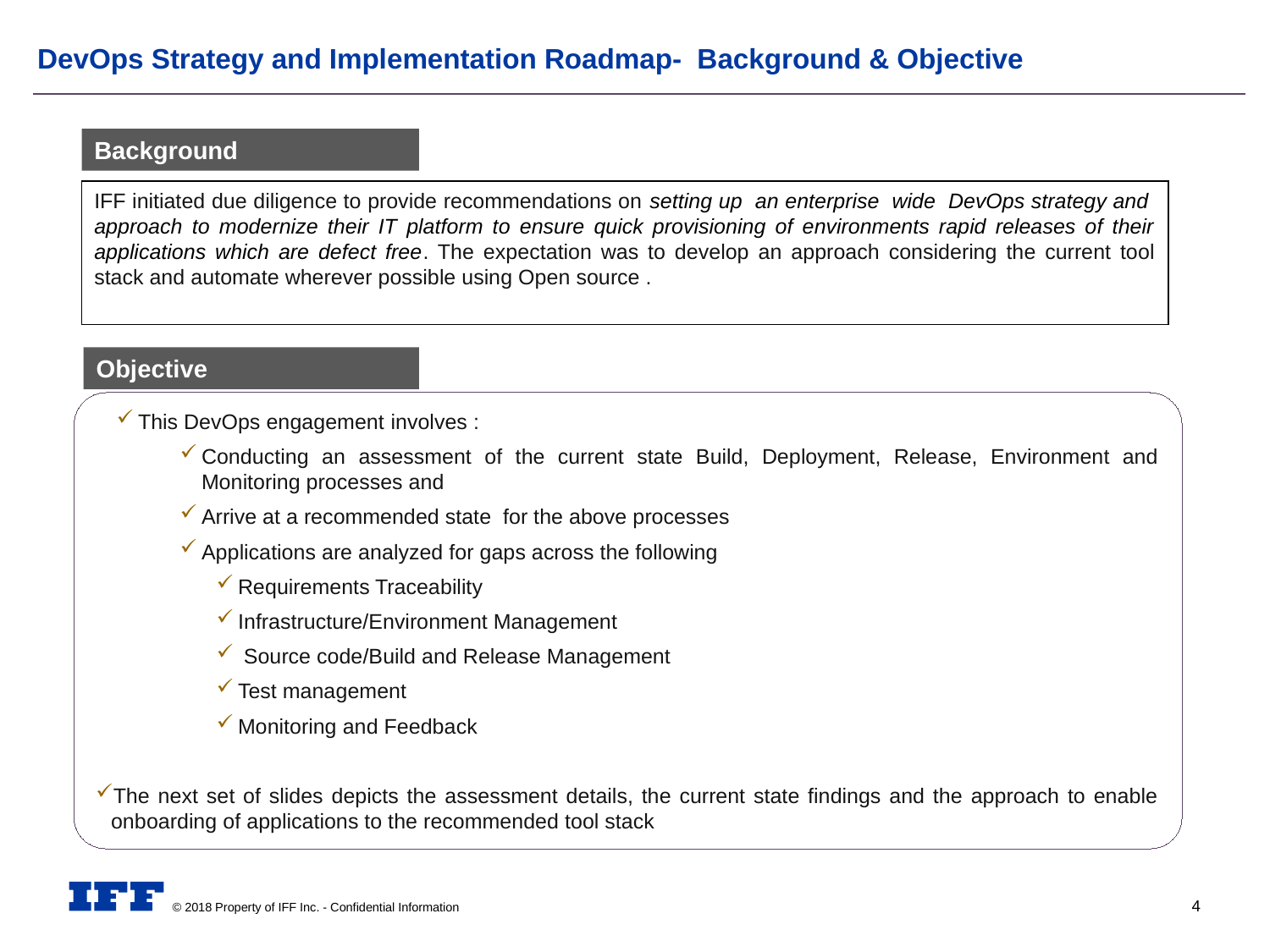

# DevOps Strategy and Implementation Roadmap-  Background & Objective
Background
IFF initiated due diligence to provide recommendations on setting up  an enterprise  wide  DevOps strategy and  approach to modernize their IT platform to ensure quick provisioning of environments rapid releases of their applications which are defect free. The expectation was to develop an approach considering the current tool stack and automate wherever possible using Open source .

Objective
This DevOps engagement involves :
Conducting an assessment of the current state Build, Deployment, Release, Environment and Monitoring processes and
Arrive at a recommended state  for the above processes
Applications are analyzed for gaps across the following
Requirements Traceability
Infrastructure/Environment Management
 Source code/Build and Release Management
Test management
Monitoring and Feedback

The next set of slides depicts the assessment details, the current state findings and the approach to enable onboarding of applications to the recommended tool stack
4